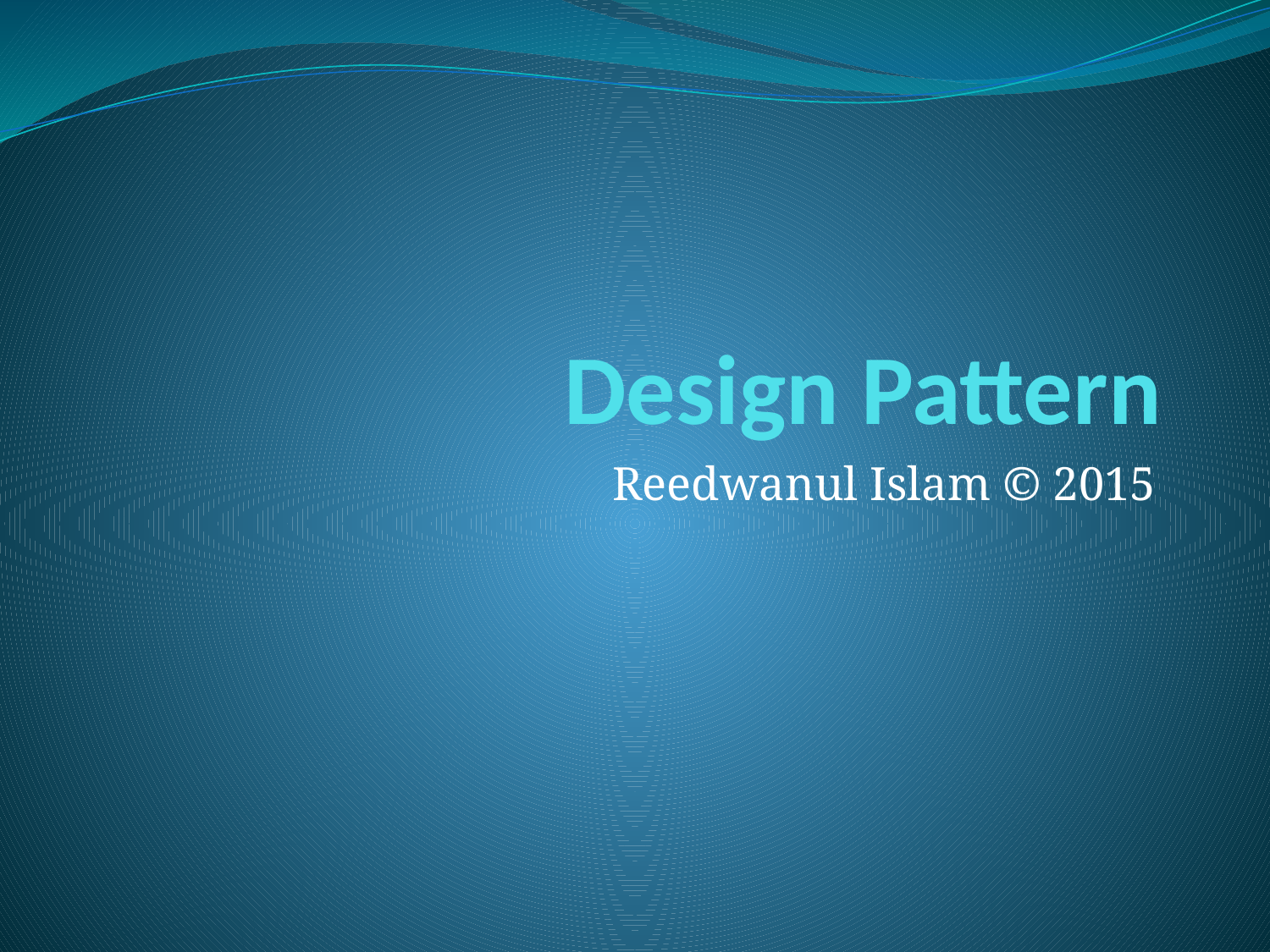

# Design Pattern
Reedwanul Islam © 2015